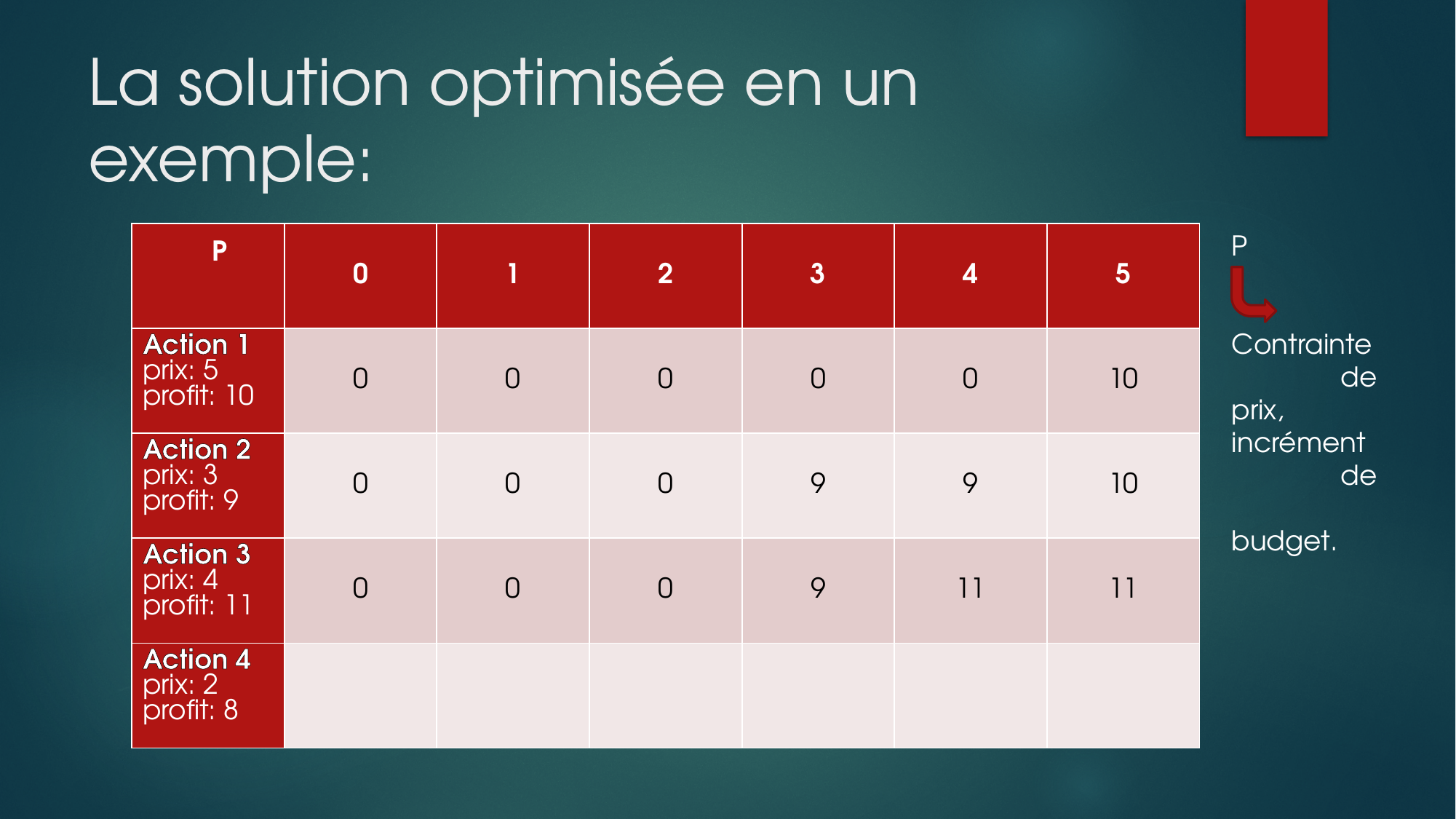

# La solution optimisée en un exemple:
| P | 0 | 1 | 2 | 3 | 4 | 5 |
| --- | --- | --- | --- | --- | --- | --- |
| Action 1 prix: 5 profit: 10 | 0 | 0 | 0 | 0 | 0 | 10 |
| Action 2 prix: 3 profit: 9 | 0 | 0 | 0 | 9 | 9 | 10 |
| Action 3 prix: 4 profit: 11 | 0 | 0 | 0 | 9 | 11 | 11 |
| Action 4 prix: 2 profit: 8 |  |  |  |  |  |  |
P

      	Contrainte 	de prix, 	incrément 	de 	budget.